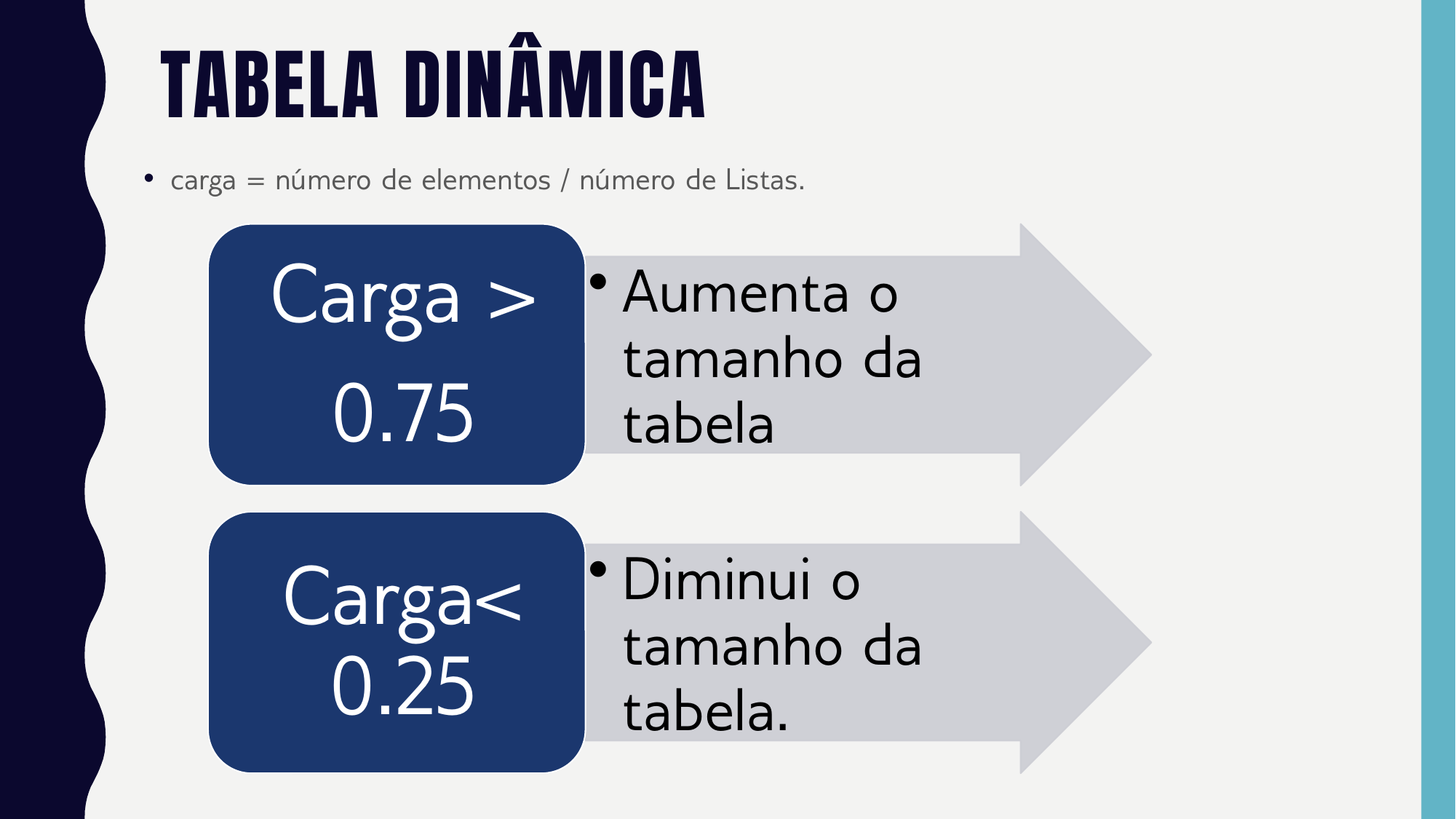

# Tabela dinâmica
carga = número de elementos / número de Listas.

Aumenta o tamanho da tabela
Carga >
0.75
Diminui o tamanho da tabela.
Carga< 0.25